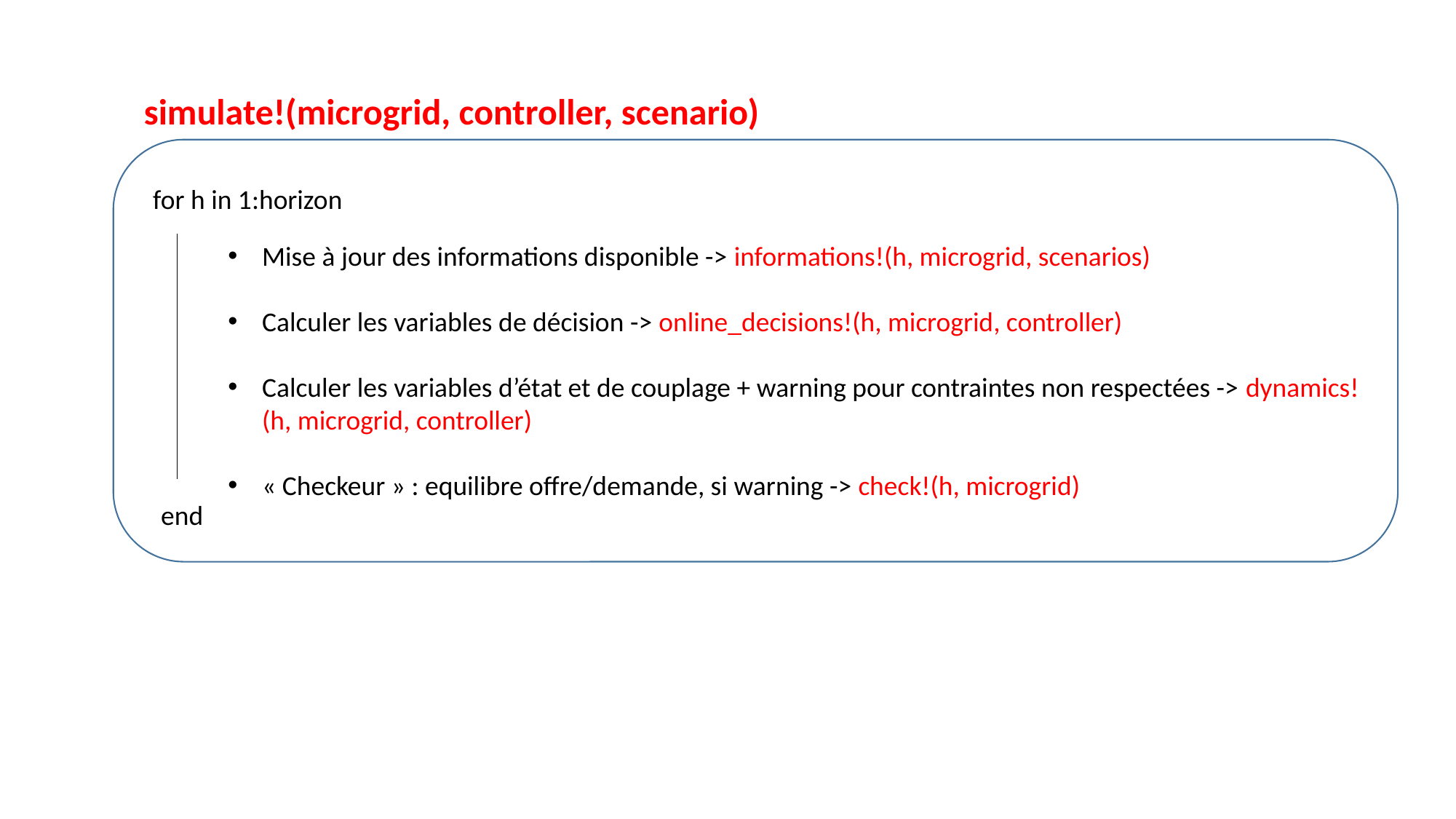

simulate!(microgrid, controller, scenario)

for h in 1:horizon
Mise à jour des informations disponible -> informations!(h, microgrid, scenarios)

Calculer les variables de décision -> online_decisions!(h, microgrid, controller)

Calculer les variables d’état et de couplage + warning pour contraintes non respectées -> dynamics!(h, microgrid, controller)

« Checkeur » : equilibre offre/demande, si warning -> check!(h, microgrid)
end